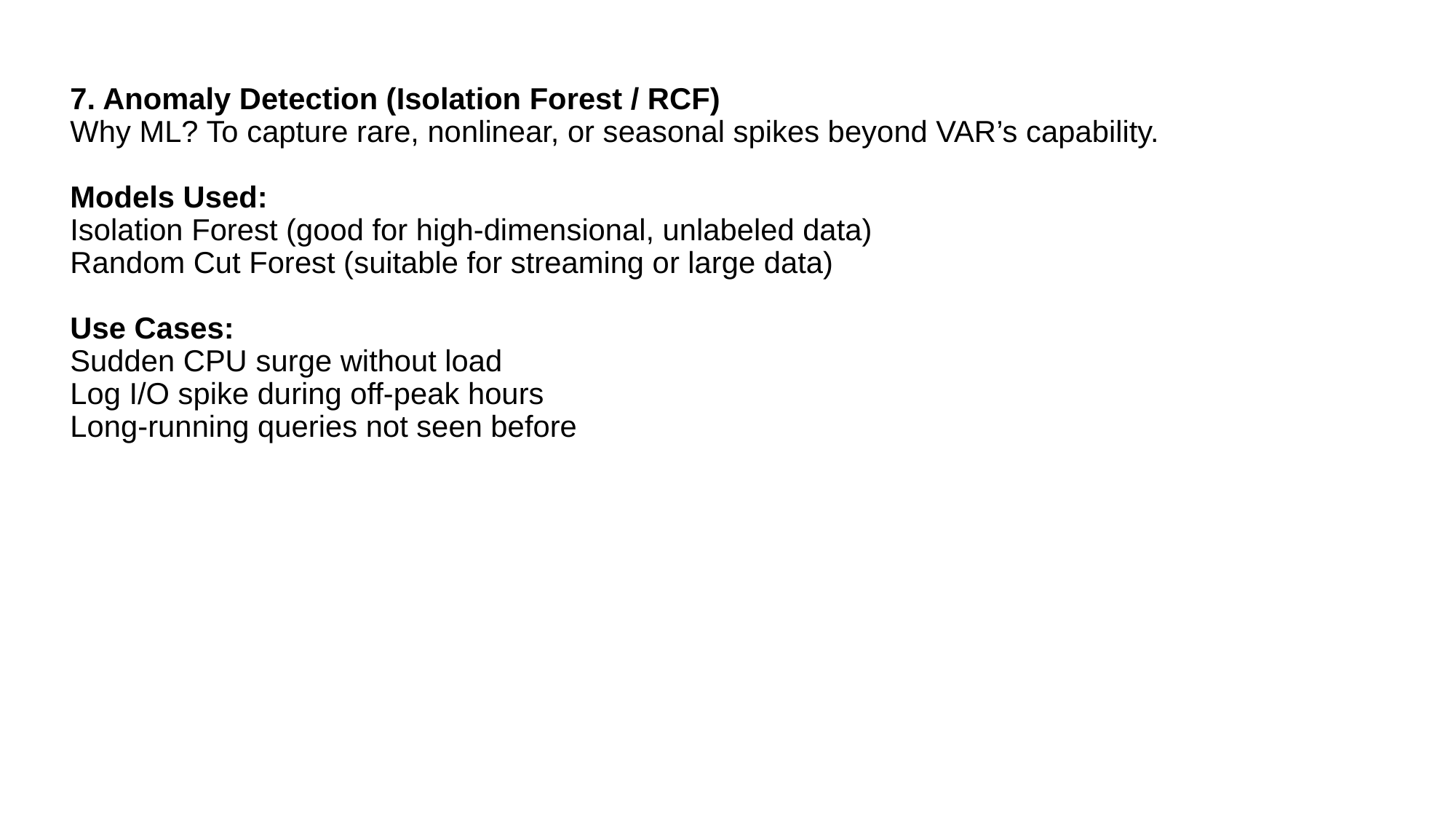

# 7. Anomaly Detection (Isolation Forest / RCF) Why ML? To capture rare, nonlinear, or seasonal spikes beyond VAR’s capability. Models Used: Isolation Forest (good for high-dimensional, unlabeled data) Random Cut Forest (suitable for streaming or large data) Use Cases: Sudden CPU surge without load Log I/O spike during off-peak hours Long-running queries not seen before